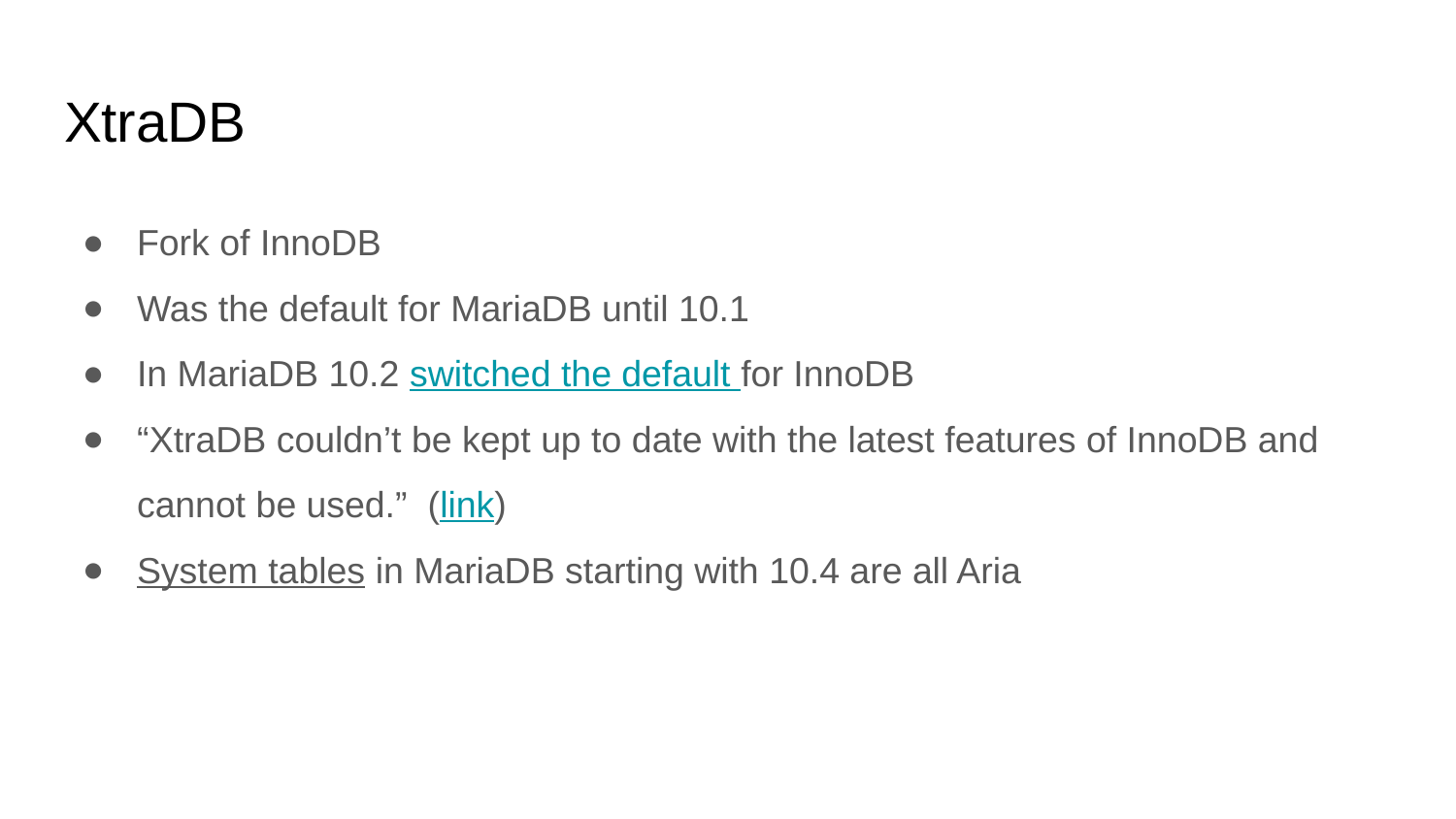

# XtraDB
Fork of InnoDB
Was the default for MariaDB until 10.1
In MariaDB 10.2 switched the default for InnoDB
“XtraDB couldn’t be kept up to date with the latest features of InnoDB and cannot be used.”  (link)
System tables in MariaDB starting with 10.4 are all Aria